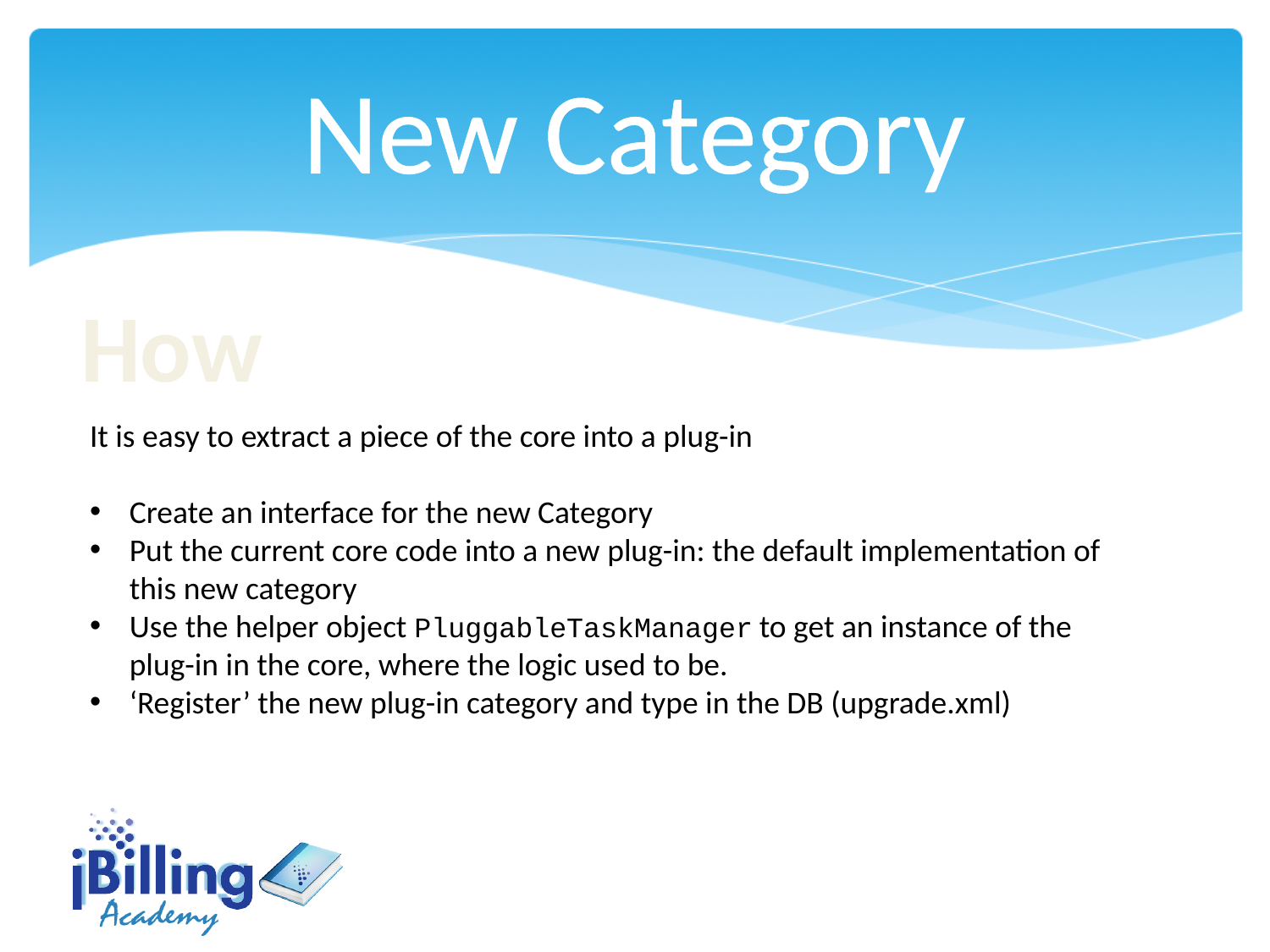

New Category
How
It is easy to extract a piece of the core into a plug-in
Create an interface for the new Category
Put the current core code into a new plug-in: the default implementation of this new category
Use the helper object PluggableTaskManager to get an instance of the plug-in in the core, where the logic used to be.
‘Register’ the new plug-in category and type in the DB (upgrade.xml)